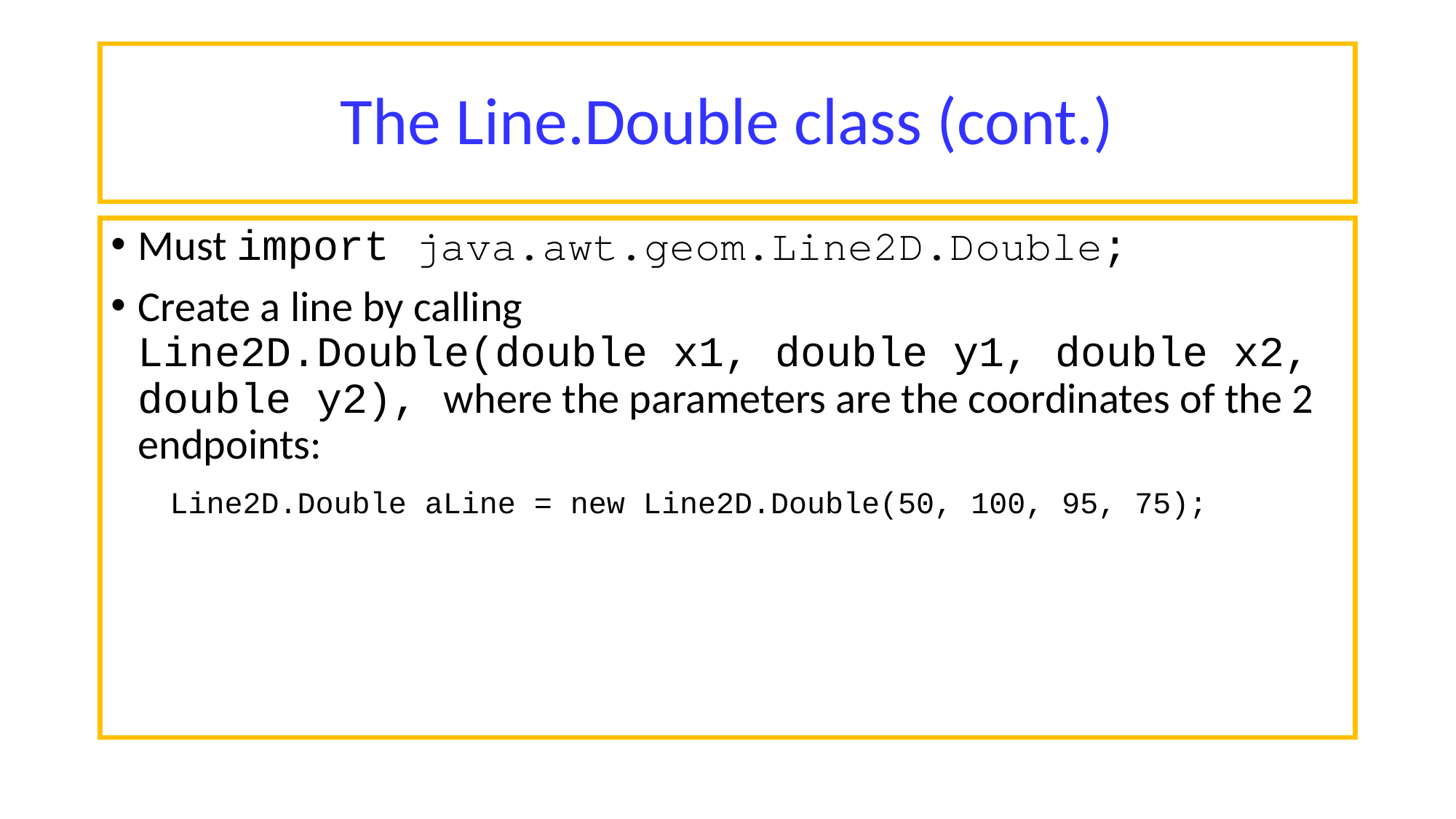

# The Line.Double class (cont.)
Must import java.awt.geom.Line2D.Double;
Create a line by calling                                                             Line2D.Double(double x1, double y1, double x2, double y2), where the parameters are the coordinates of the 2 endpoints:

Line2D.Double aLine = new Line2D.Double(50, 100, 95, 75);